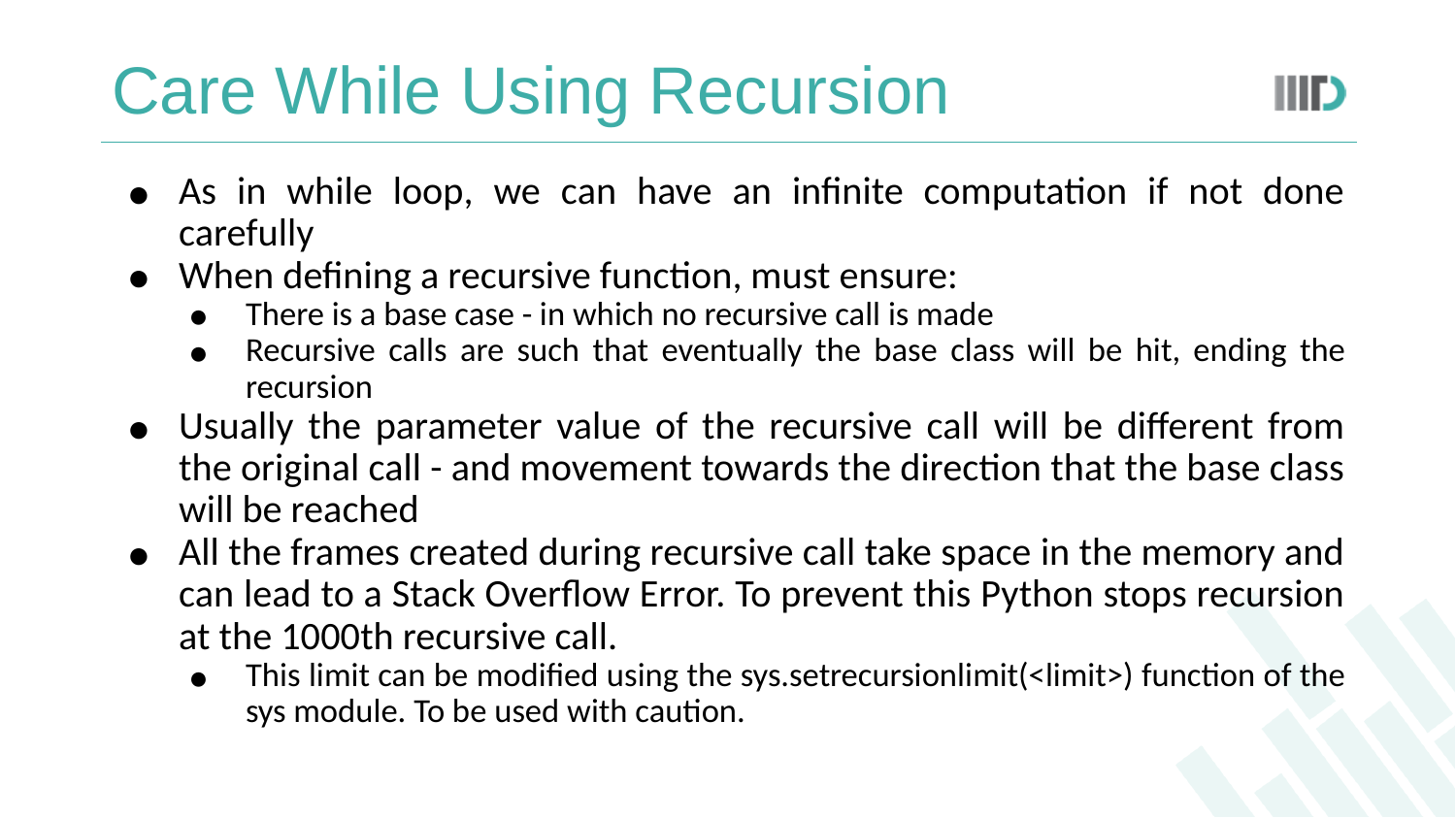

# Care While Using Recursion
As in while loop, we can have an infinite computation if not done carefully
When defining a recursive function, must ensure:
There is a base case - in which no recursive call is made
Recursive calls are such that eventually the base class will be hit, ending the recursion
Usually the parameter value of the recursive call will be different from the original call - and movement towards the direction that the base class will be reached
All the frames created during recursive call take space in the memory and can lead to a Stack Overflow Error. To prevent this Python stops recursion at the 1000th recursive call.
This limit can be modified using the sys.setrecursionlimit(<limit>) function of the sys module. To be used with caution.